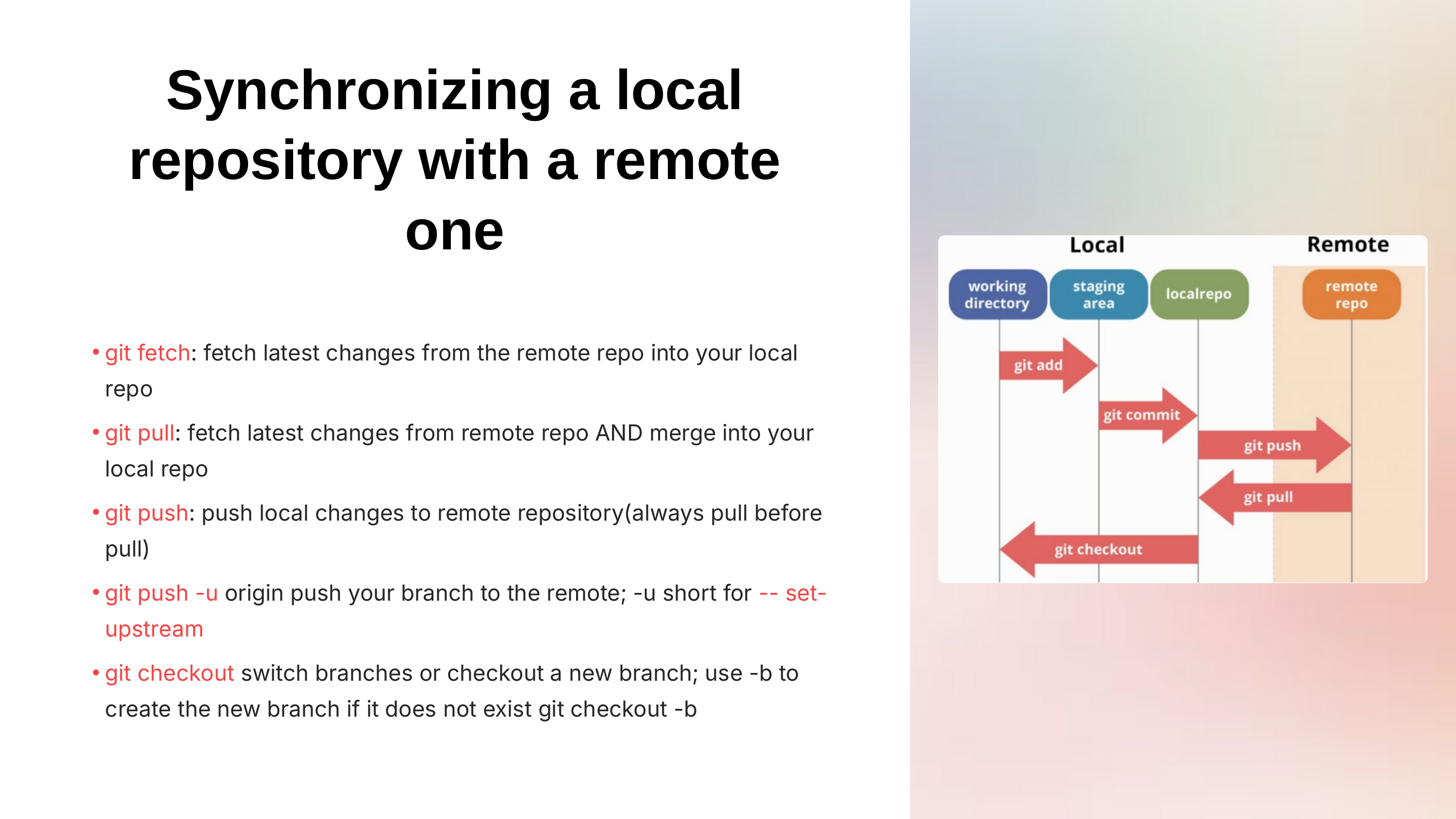

Synchronizing a local repository with a remote one

git fetch: fetch latest changes from the remote repo into your local repo
git pull: fetch latest changes from remote repo AND merge into your local repo
git push: push local changes to remote repository(always pull before pull)
git push -u origin push your branch to the remote; -u short for -- set-upstream
git checkout switch branches or checkout a new branch; use -b to create the new branch if it does not exist git checkout -b